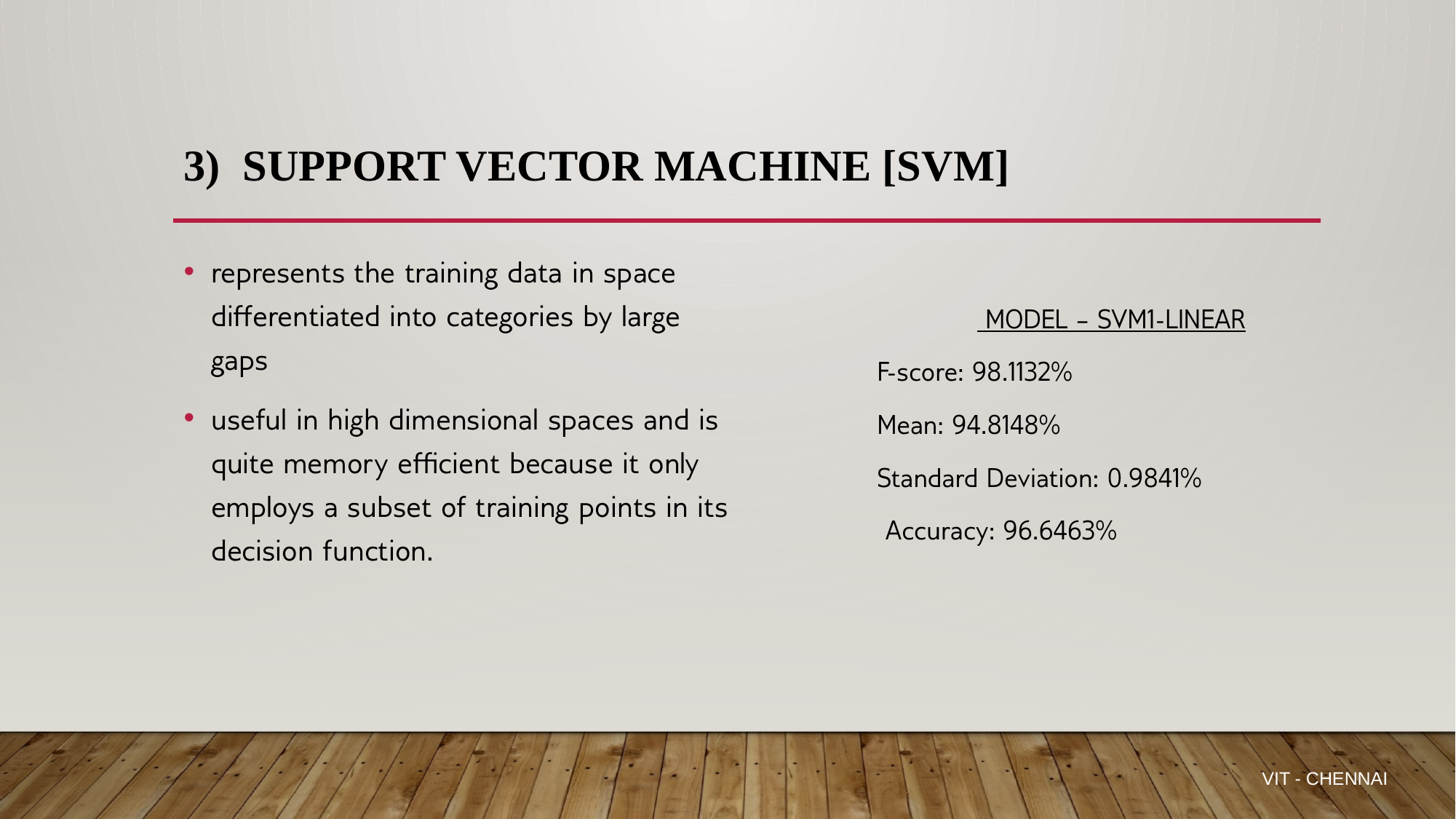

# 3)  SUPPORT VECTOR MACHINE [SVM]
represents the training data in space differentiated into categories by large gaps
useful in high dimensional spaces and is quite memory efficient because it only employs a subset of training points in its decision function.
 MODEL – SVM1-LINEAR
F-score: 98.1132%
Mean: 94.8148%
Standard Deviation: 0.9841%
 Accuracy: 96.6463%

   VIT - CHENNAI